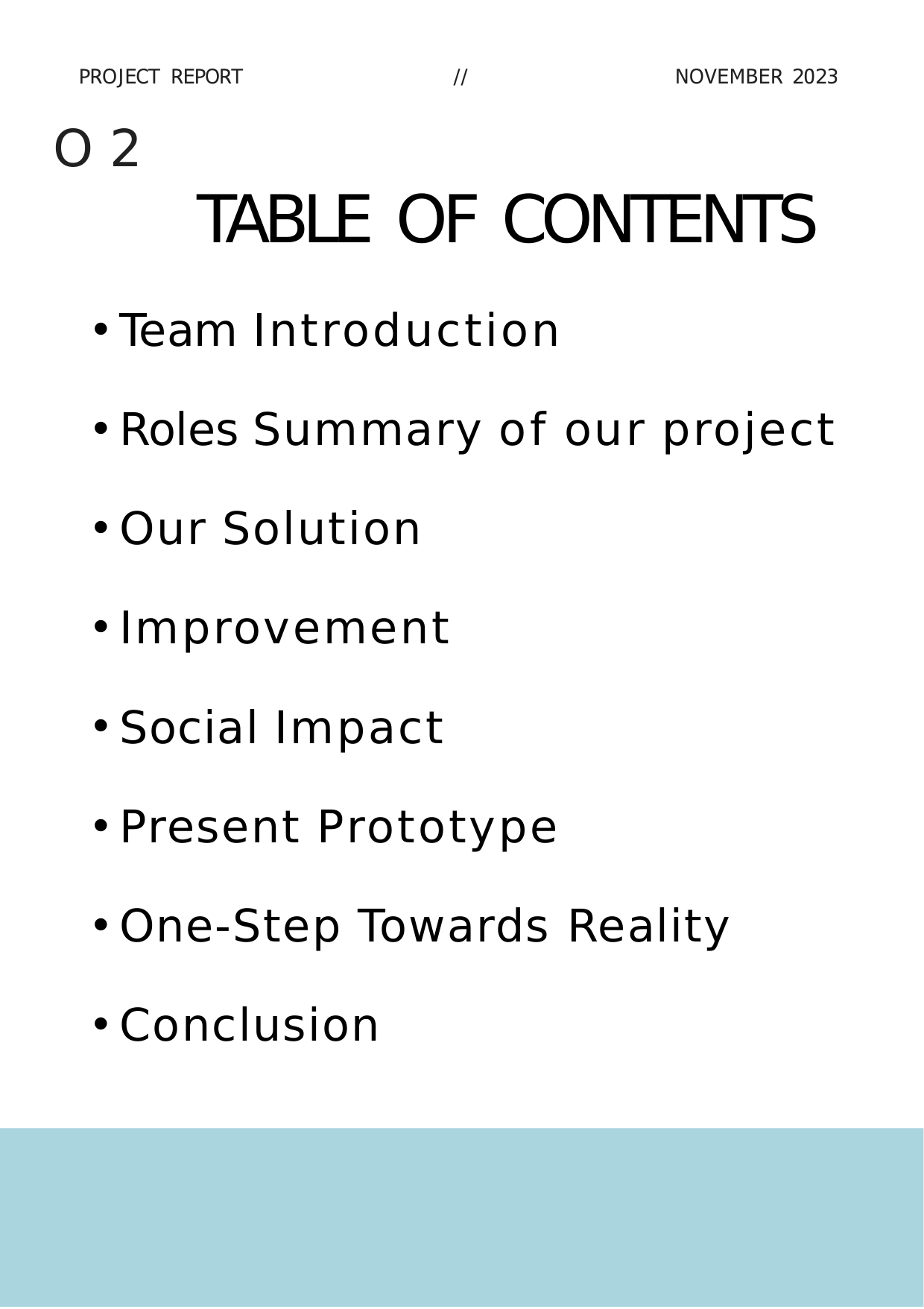

PROJECT REPORT
//
NOVEMBER 2023
O 2
TABLE OF CONTENTS
Team Introduction
Roles Summary of our project
Our Solution
Improvement
Social Impact
Present Prototype
One-Step Towards Reality
Conclusion